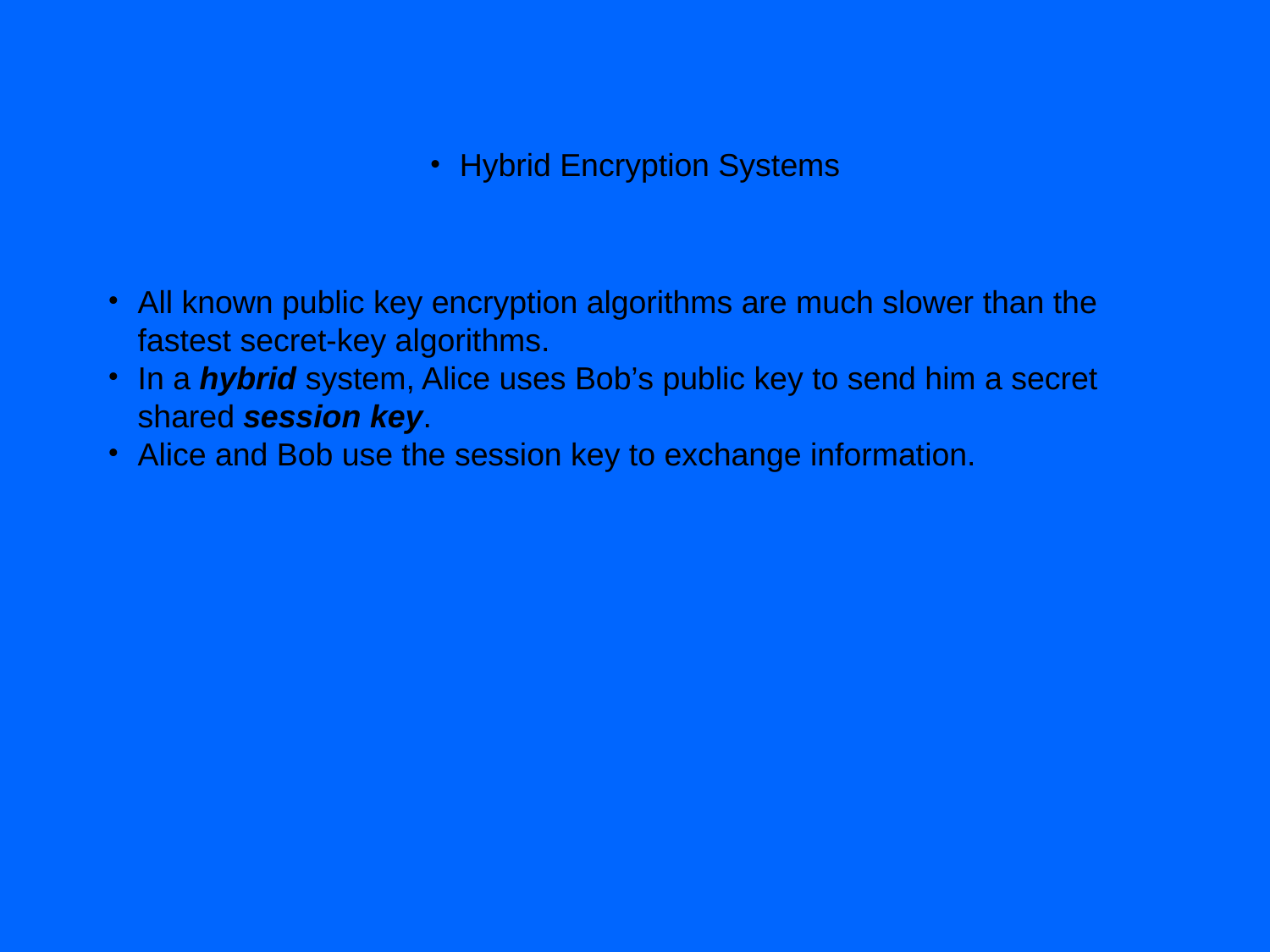

Hybrid Encryption Systems
All known public key encryption algorithms are much slower than the fastest secret-key algorithms.
In a hybrid system, Alice uses Bob’s public key to send him a secret shared session key.
Alice and Bob use the session key to exchange information.